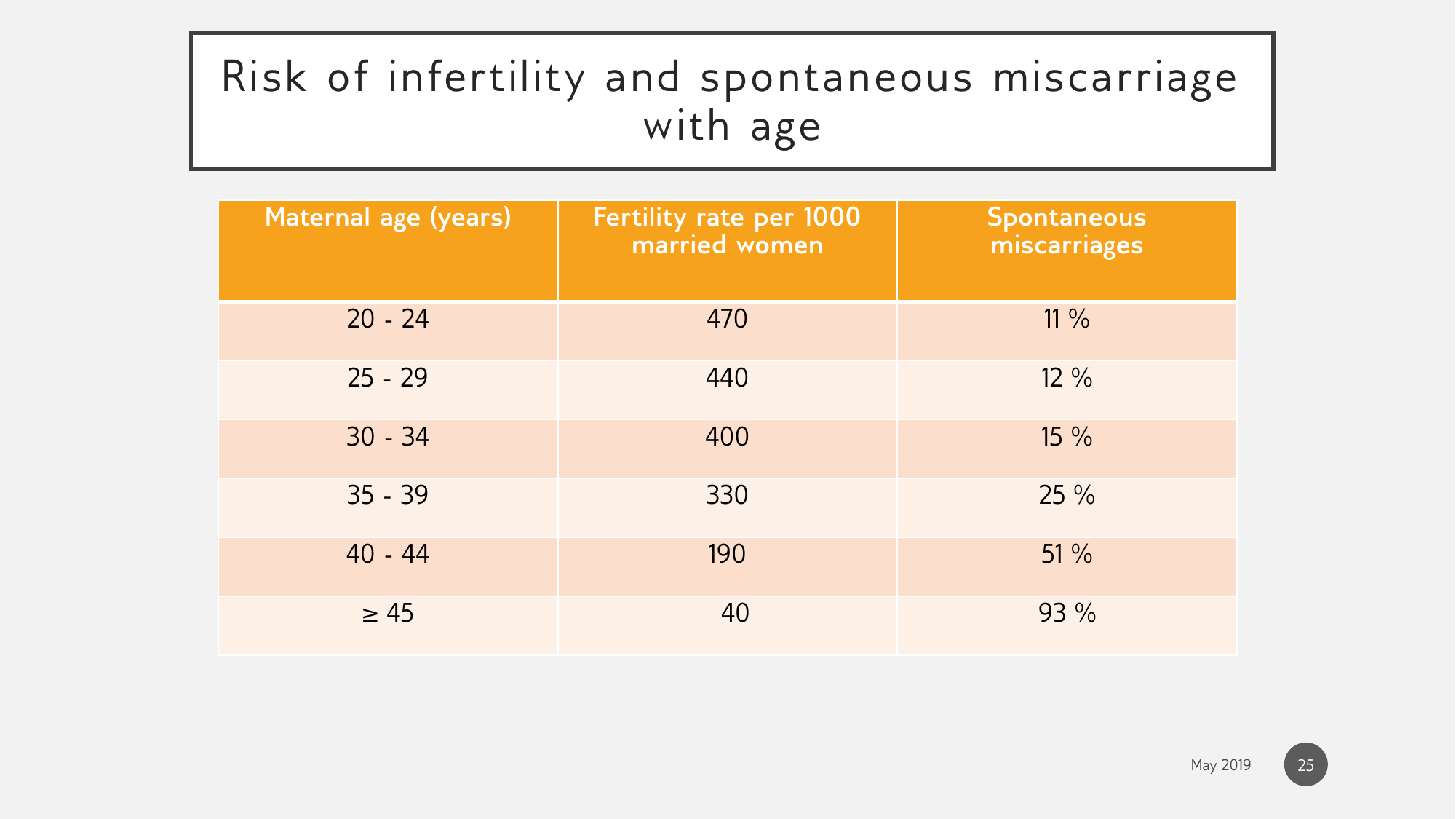

# Risk of infertility and spontaneous miscarriage with age
| Maternal age (years) | Fertility rate per 1000 married women | Spontaneous miscarriages |
| --- | --- | --- |
| 20 - 24 | 470 | 11 % |
| 25 - 29 | 440 | 12 % |
| 30 - 34 | 400 | 15 % |
| 35 - 39 | 330 | 25 % |
| 40 - 44 | 190 | 51 % |
| ≥ 45 | 40 | 93 % |
25
May 2019